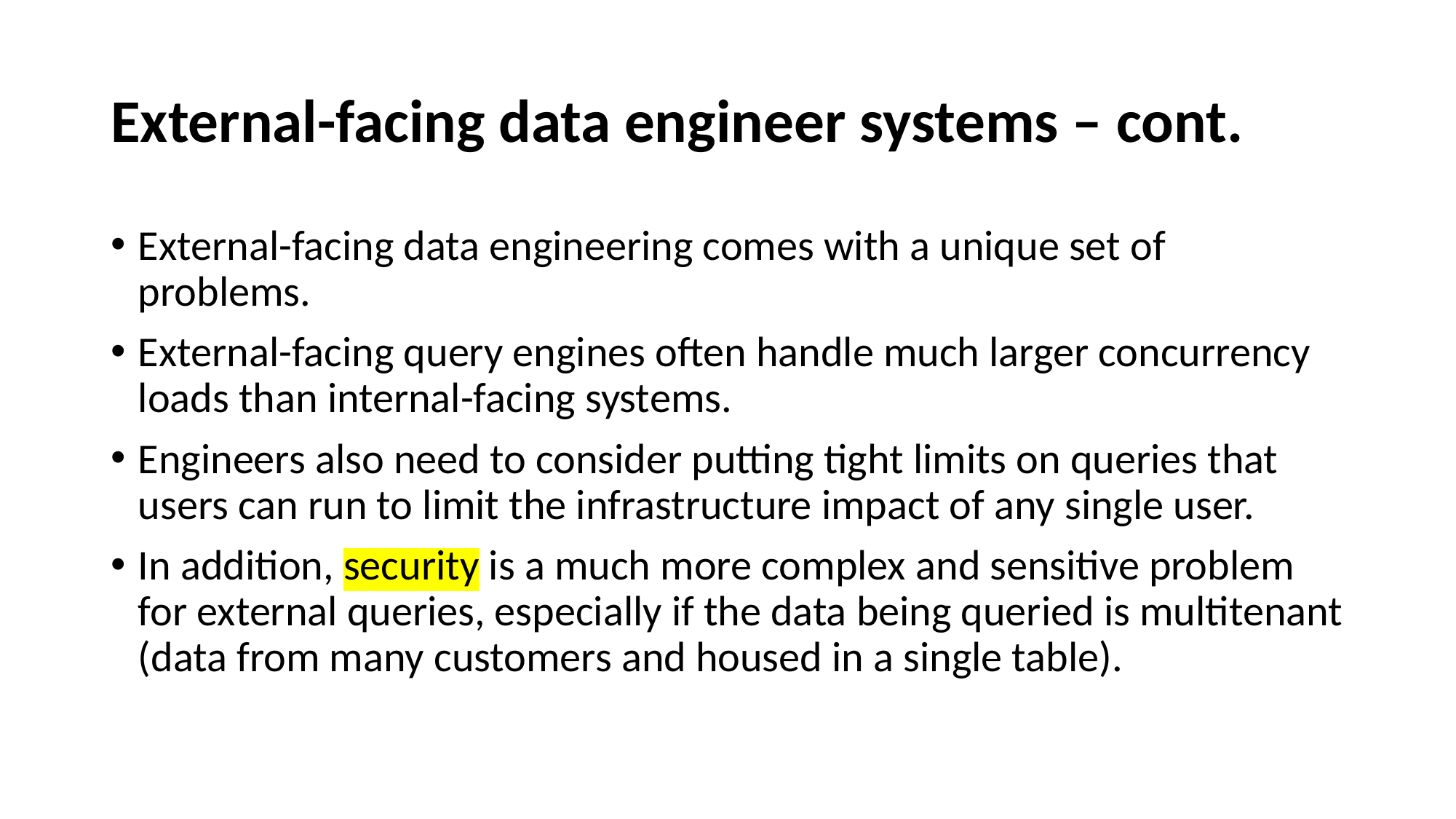

# External-facing data engineer systems – cont.
External-facing data engineering comes with a unique set of problems.
External-facing query engines often handle much larger concurrency loads than internal-facing systems.
Engineers also need to consider putting tight limits on queries that users can run to limit the infrastructure impact of any single user.
In addition, security is a much more complex and sensitive problem for external queries, especially if the data being queried is multitenant (data from many customers and housed in a single table).